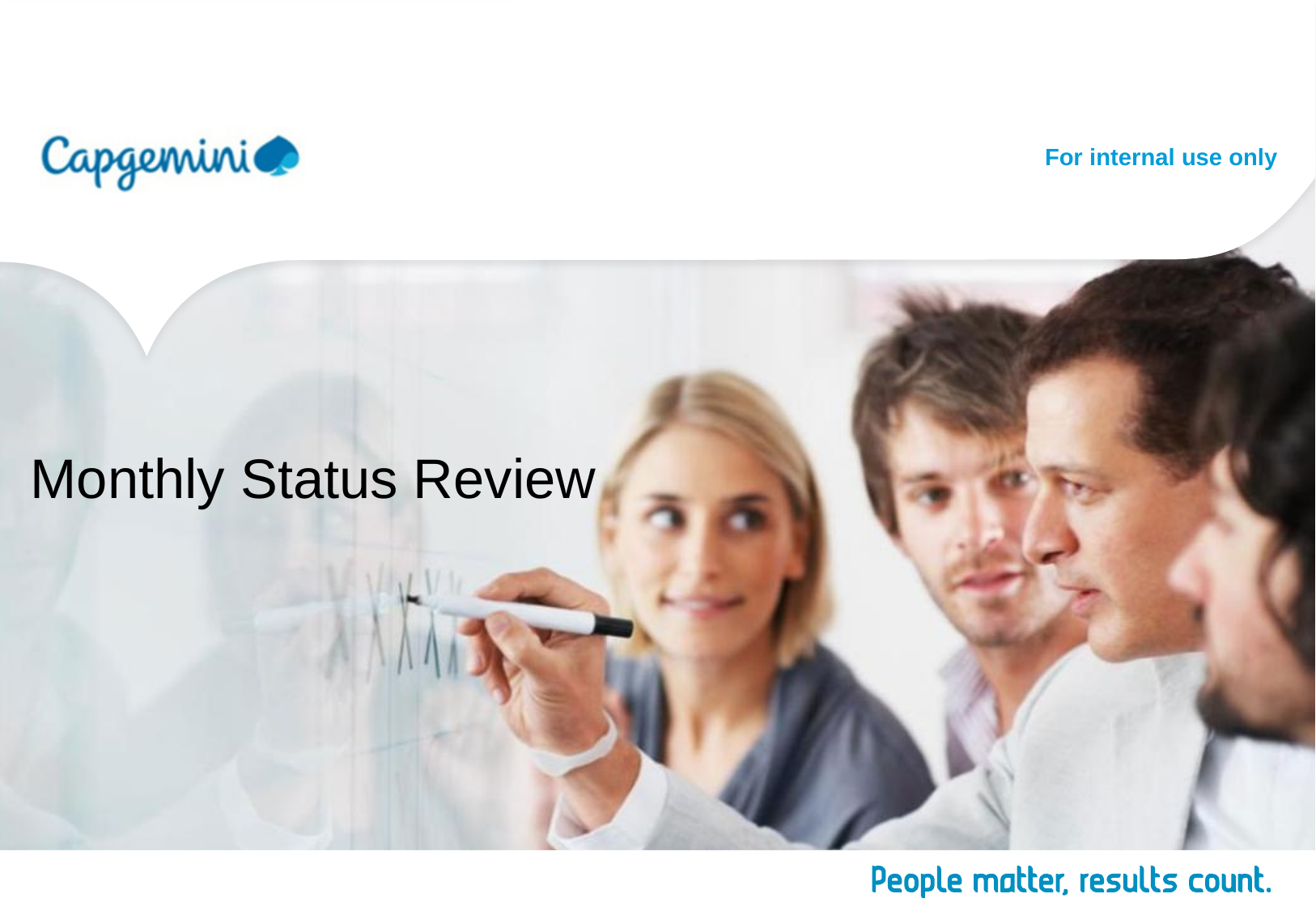

For internal use only
# Monthly Status Review